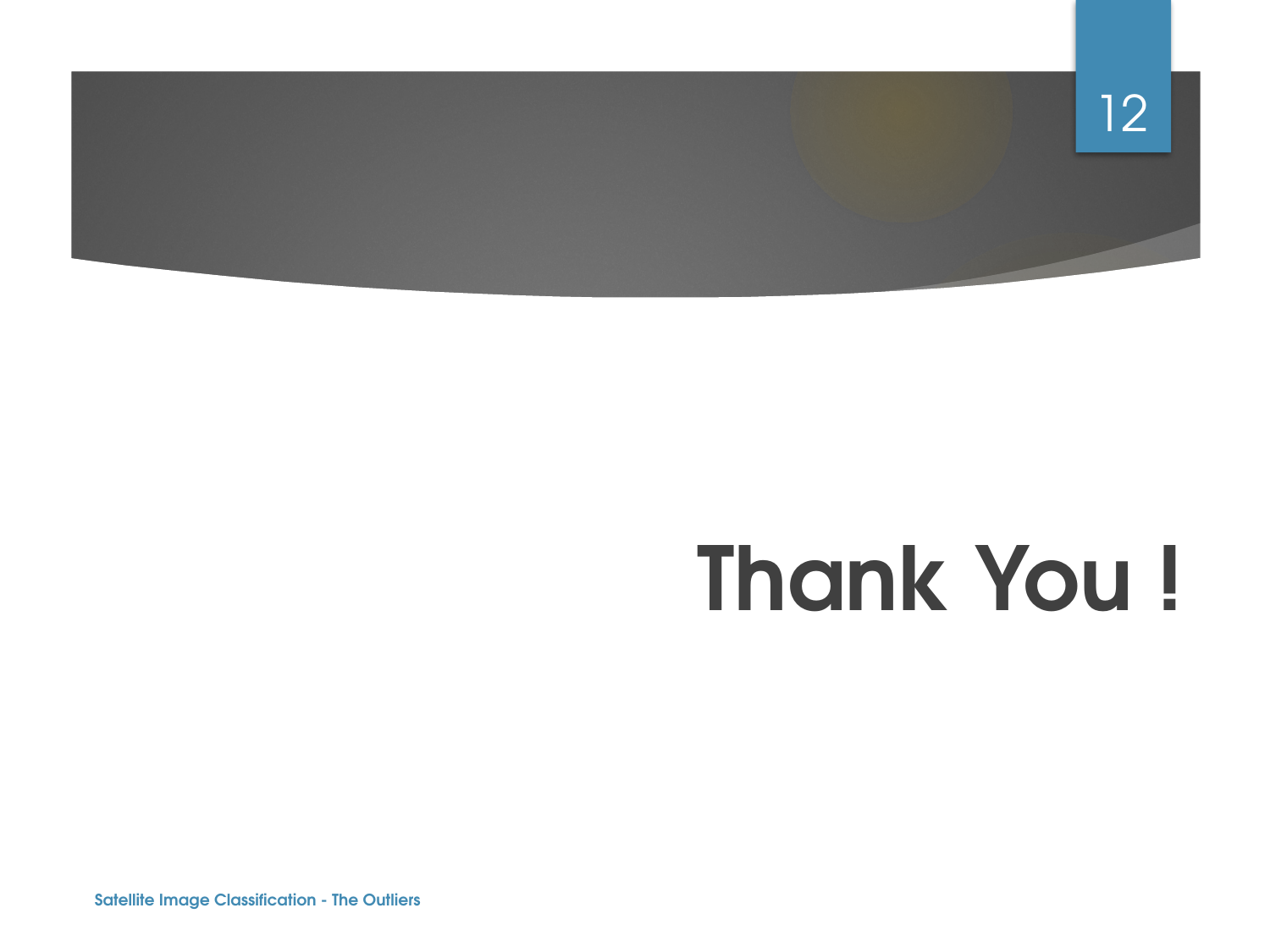

12
Thank You !
Satellite Image Classification - The Outliers